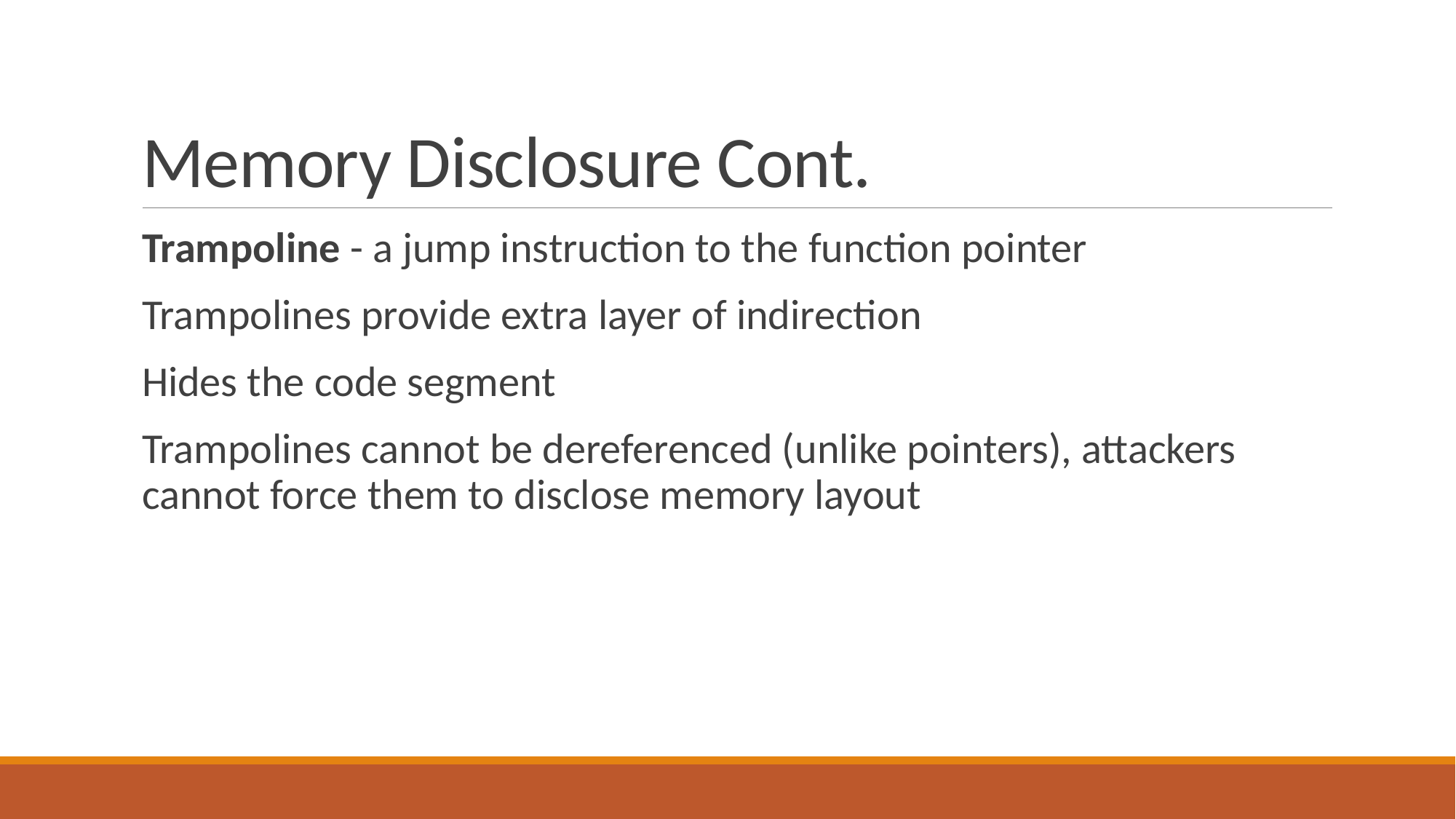

# Memory Disclosure Cont.
Trampoline - a jump instruction to the function pointer
Trampolines provide extra layer of indirection
Hides the code segment
Trampolines cannot be dereferenced (unlike pointers), attackers cannot force them to disclose memory layout